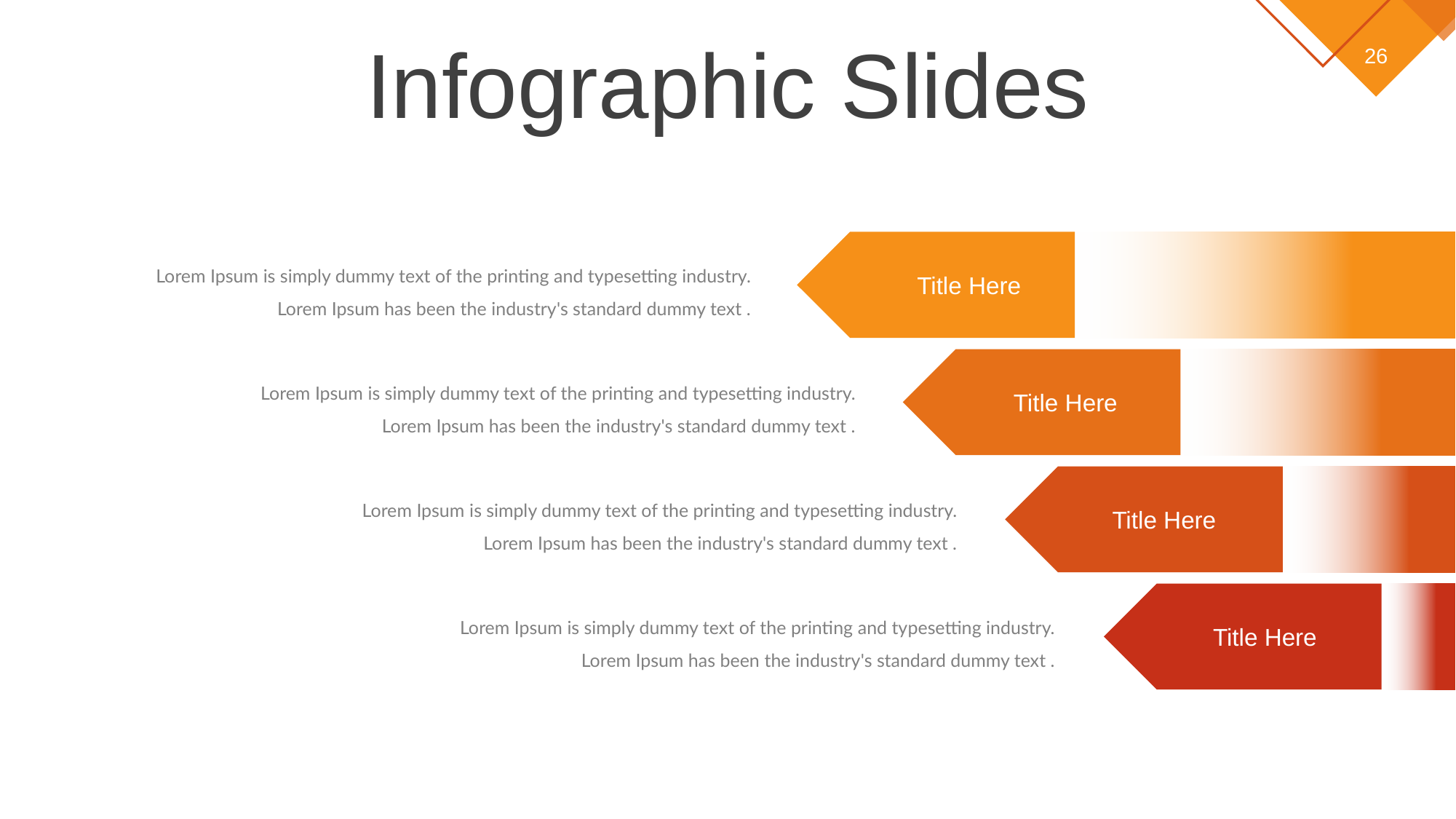

Infographic Slides

Lorem Ipsum is simply dummy text of the printing and typesetting industry. Lorem Ipsum has been the industry's standard dummy text .
Title Here

Lorem Ipsum is simply dummy text of the printing and typesetting industry. Lorem Ipsum has been the industry's standard dummy text .
Title Here

Lorem Ipsum is simply dummy text of the printing and typesetting industry. Lorem Ipsum has been the industry's standard dummy text .
Title Here

Lorem Ipsum is simply dummy text of the printing and typesetting industry. Lorem Ipsum has been the industry's standard dummy text .
Title Here